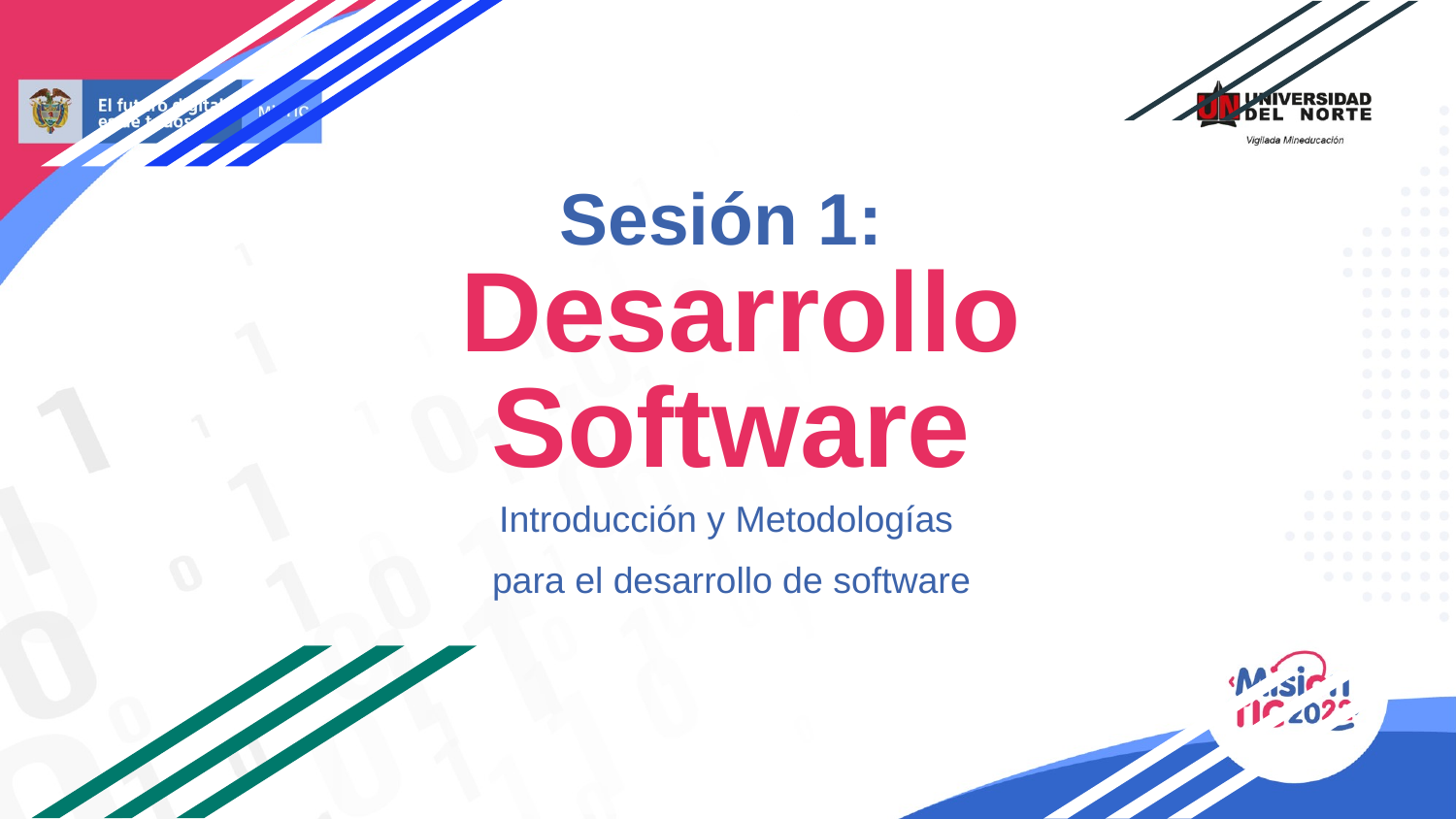

# Sesión 1:
 Desarrollo Software
Introducción y Metodologías
para el desarrollo de software